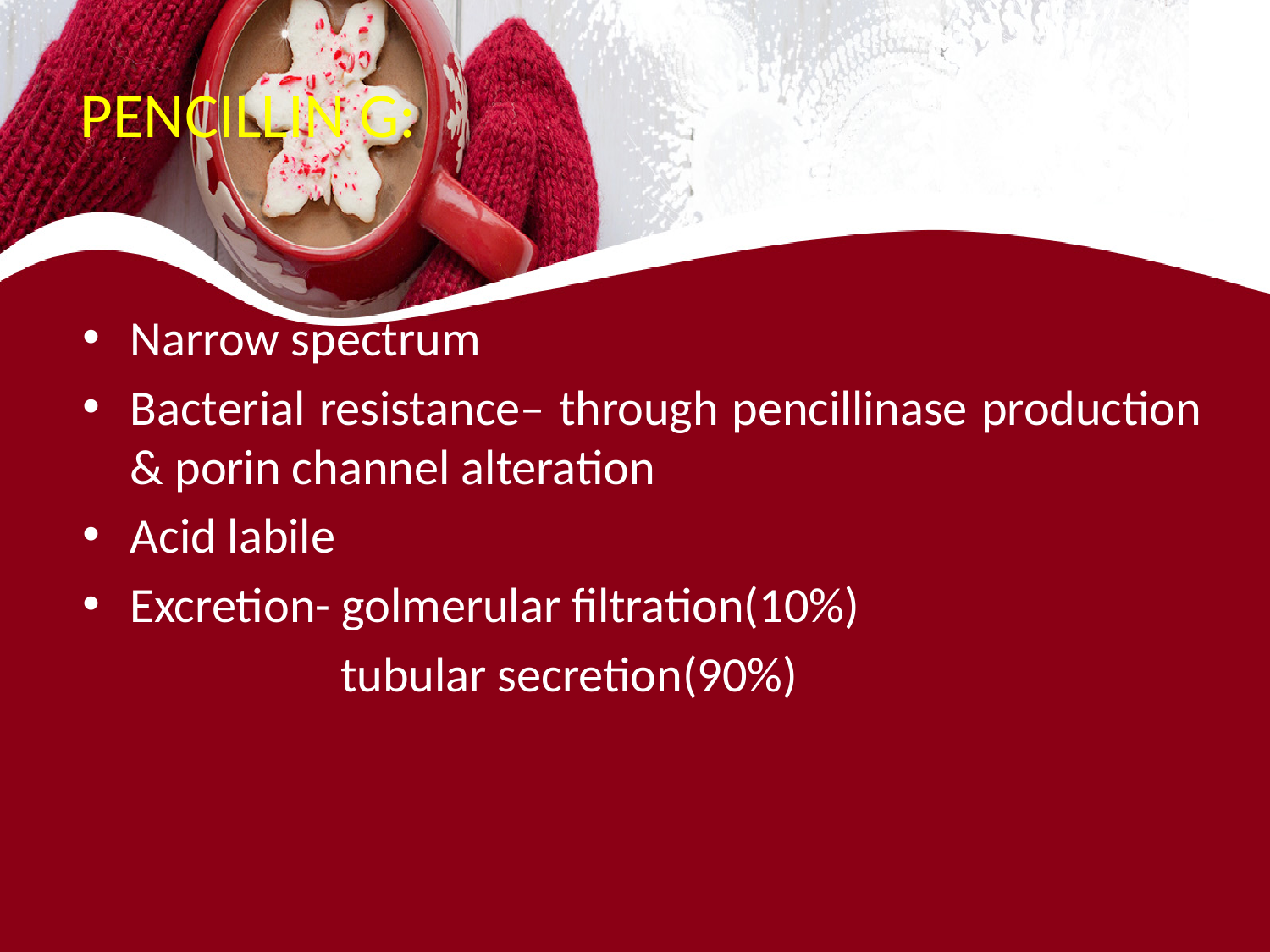

# PENCILLIN G:
Narrow spectrum
Bacterial resistance– through pencillinase production & porin channel alteration
Acid labile
Excretion- golmerular filtration(10%)
                       tubular secretion(90%)